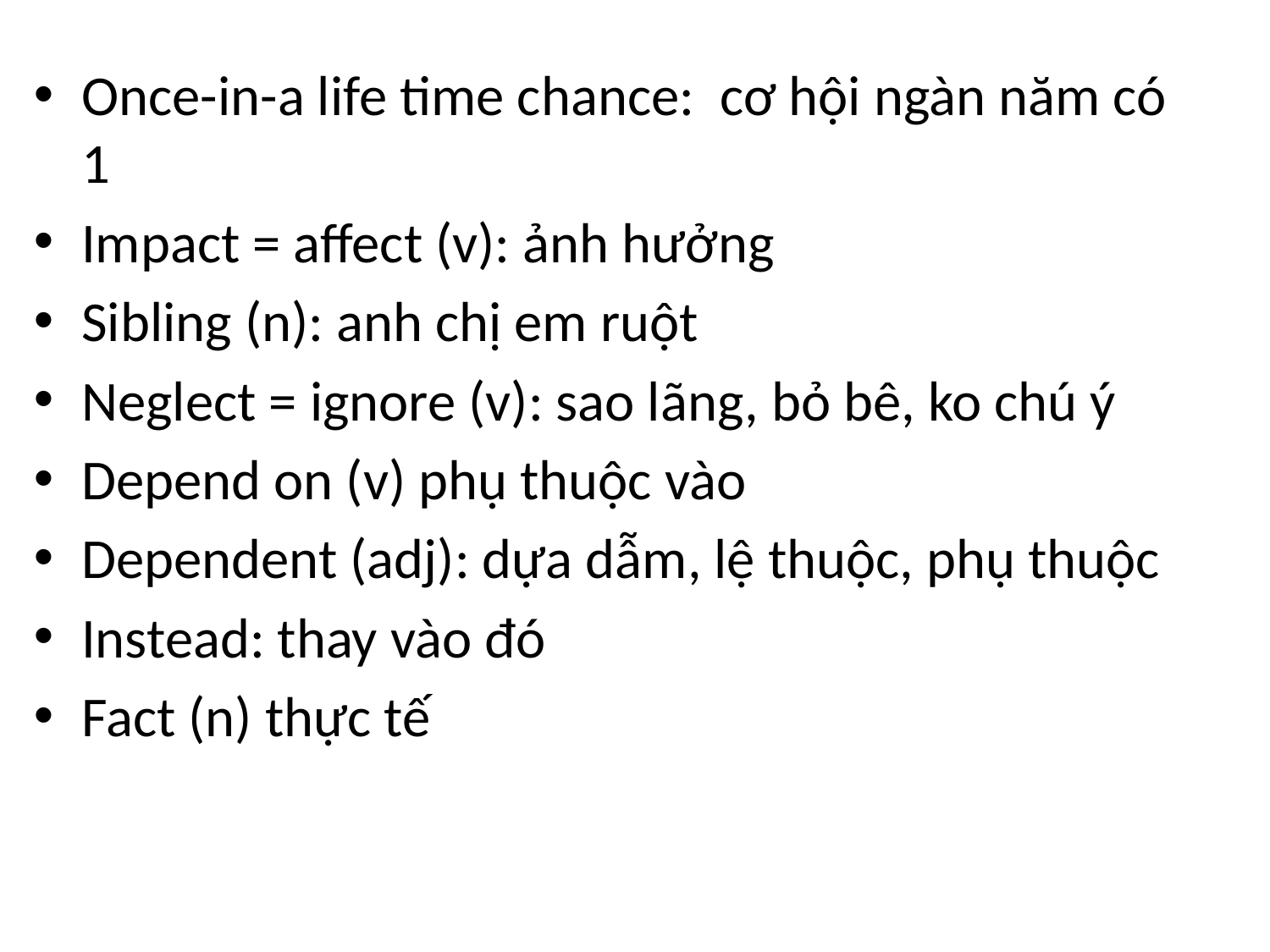

#
Once-in-a life time chance:  cơ hội ngàn năm có 1
Impact = affect (v): ảnh hưởng
Sibling (n): anh chị em ruột
Neglect = ignore (v): sao lãng, bỏ bê, ko chú ý
Depend on (v) phụ thuộc vào
Dependent (adj): dựa dẫm, lệ thuộc, phụ thuộc
Instead: thay vào đó
Fact (n) thực tế